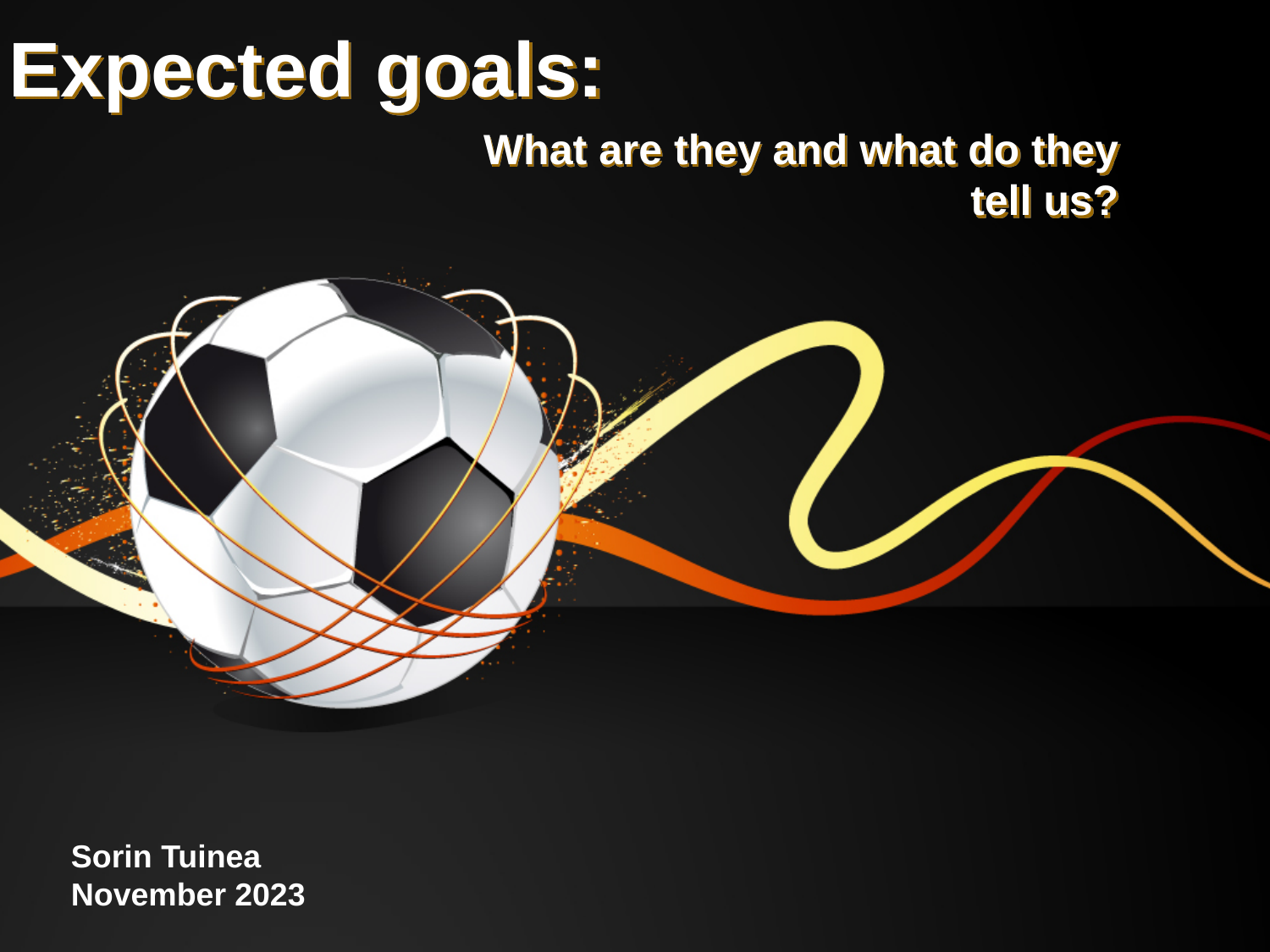

# Expected goals:
What are they and what do they tell us?
Sorin Tuinea
November 2023